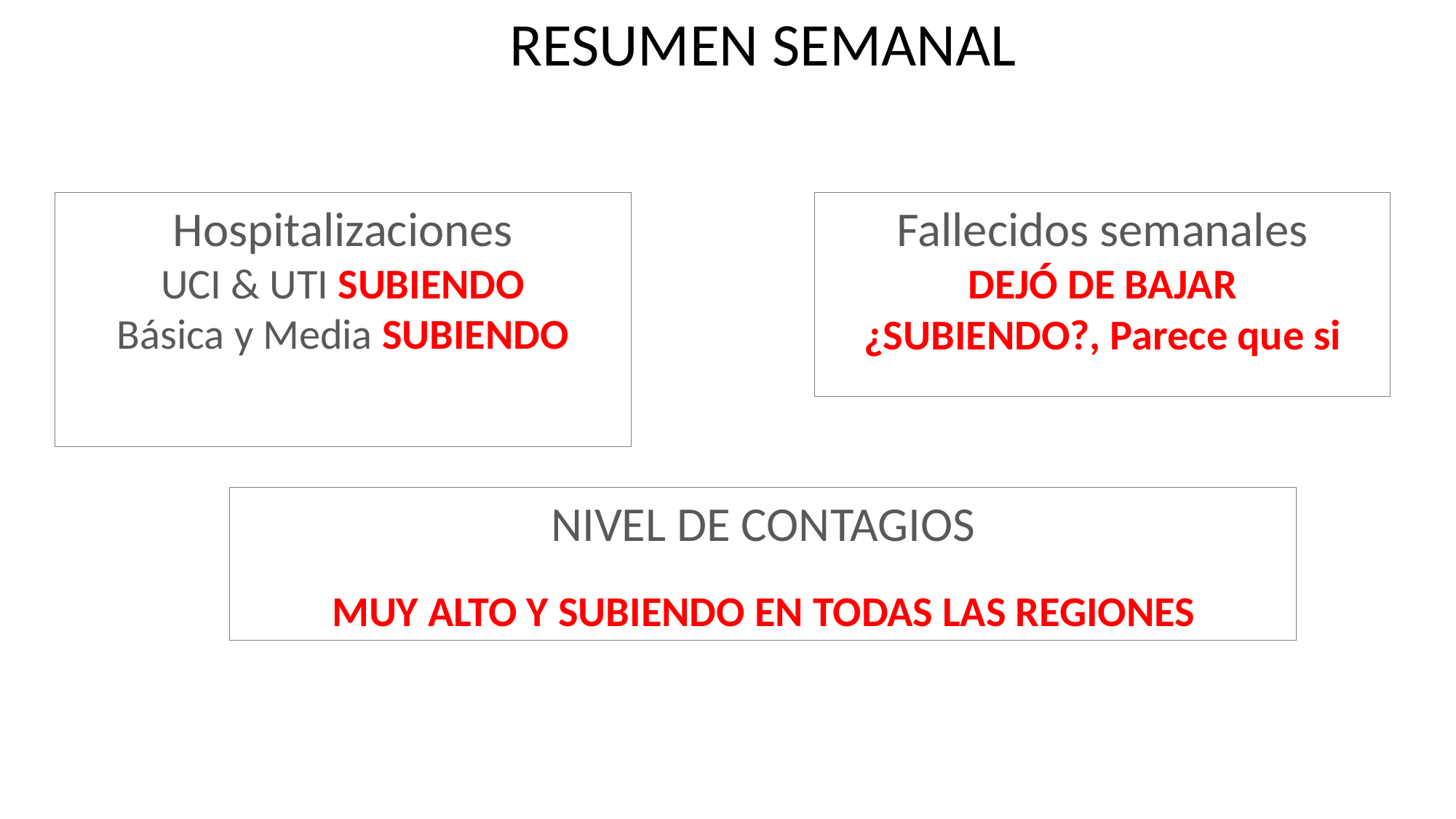

RESUMEN SEMANAL
Hospitalizaciones
UCI & UTI SUBIENDO
Básica y Media SUBIENDO

Fallecidos semanales
DEJÓ DE BAJAR
¿SUBIENDO?, Parece que si

NIVEL DE CONTAGIOS

MUY ALTO Y SUBIENDO EN TODAS LAS REGIONES